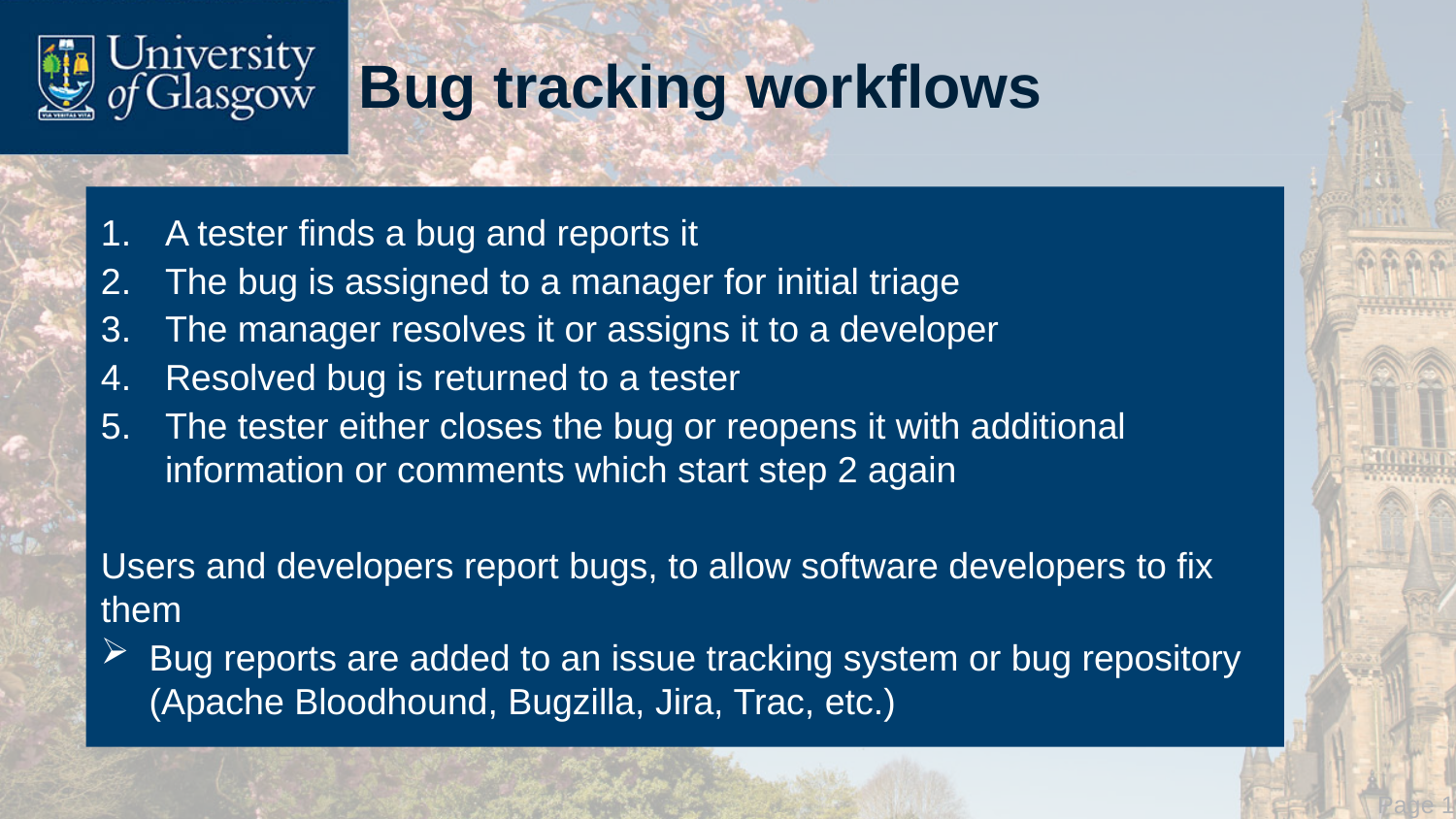

# Bug tracking workflows
A tester finds a bug and reports it
The bug is assigned to a manager for initial triage
The manager resolves it or assigns it to a developer
Resolved bug is returned to a tester
The tester either closes the bug or reopens it with additional information or comments which start step 2 again

Users and developers report bugs, to allow software developers to fix them
Bug reports are added to an issue tracking system or bug repository (Apache Bloodhound, Bugzilla, Jira, Trac, etc.)

 Page 19